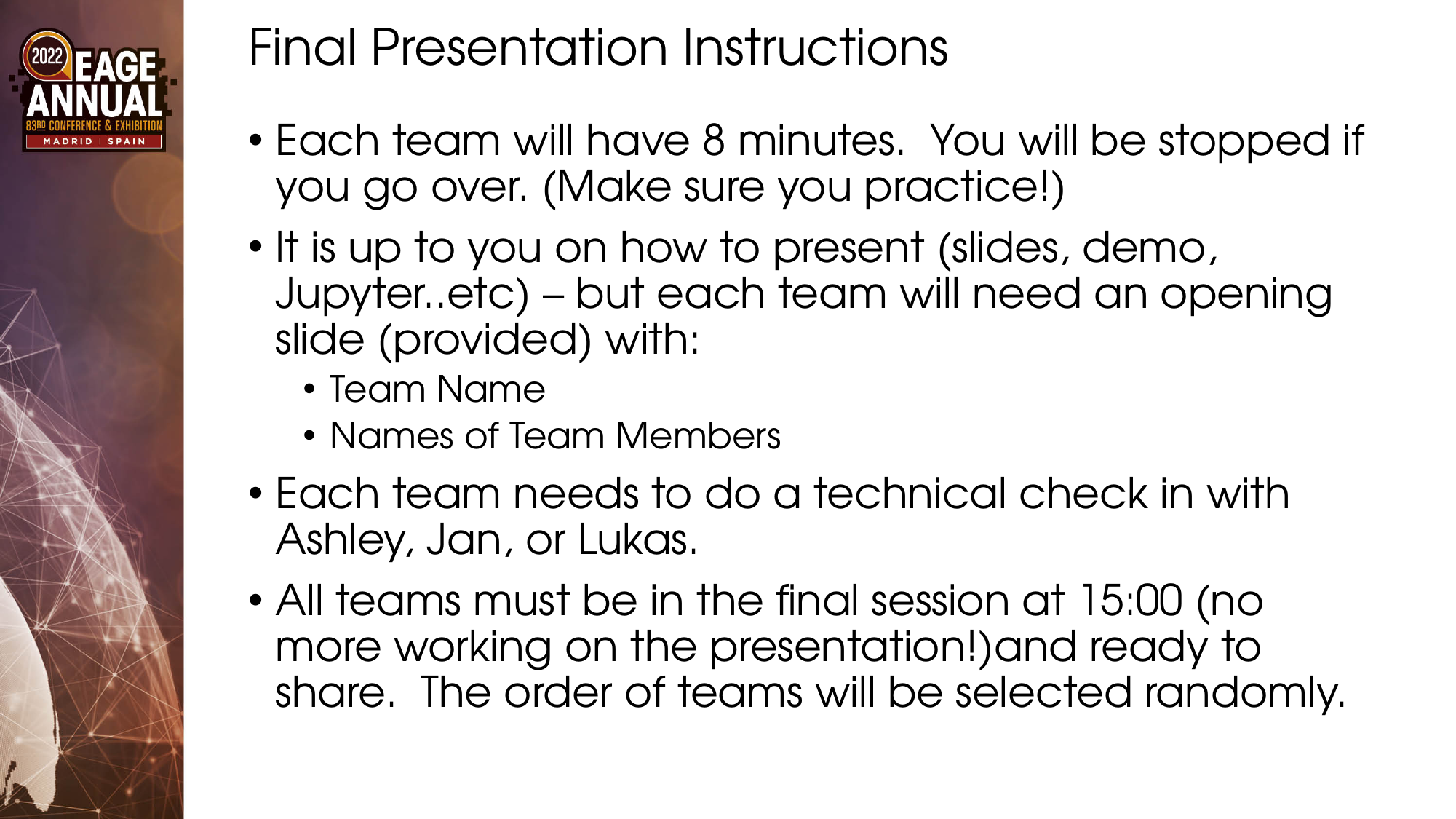

# Final Presentation Instructions
Each team will have 8 minutes.  You will be stopped if you go over. (Make sure you practice!)
It is up to you on how to present (slides, demo, Jupyter..etc) – but each team will need an opening slide (provided) with:
Team Name
Names of Team Members
Each team needs to do a technical check in with Ashley, Jan, or Lukas.
All teams must be in the final session at 15:00 (no more working on the presentation!)and ready to share.  The order of teams will be selected randomly.